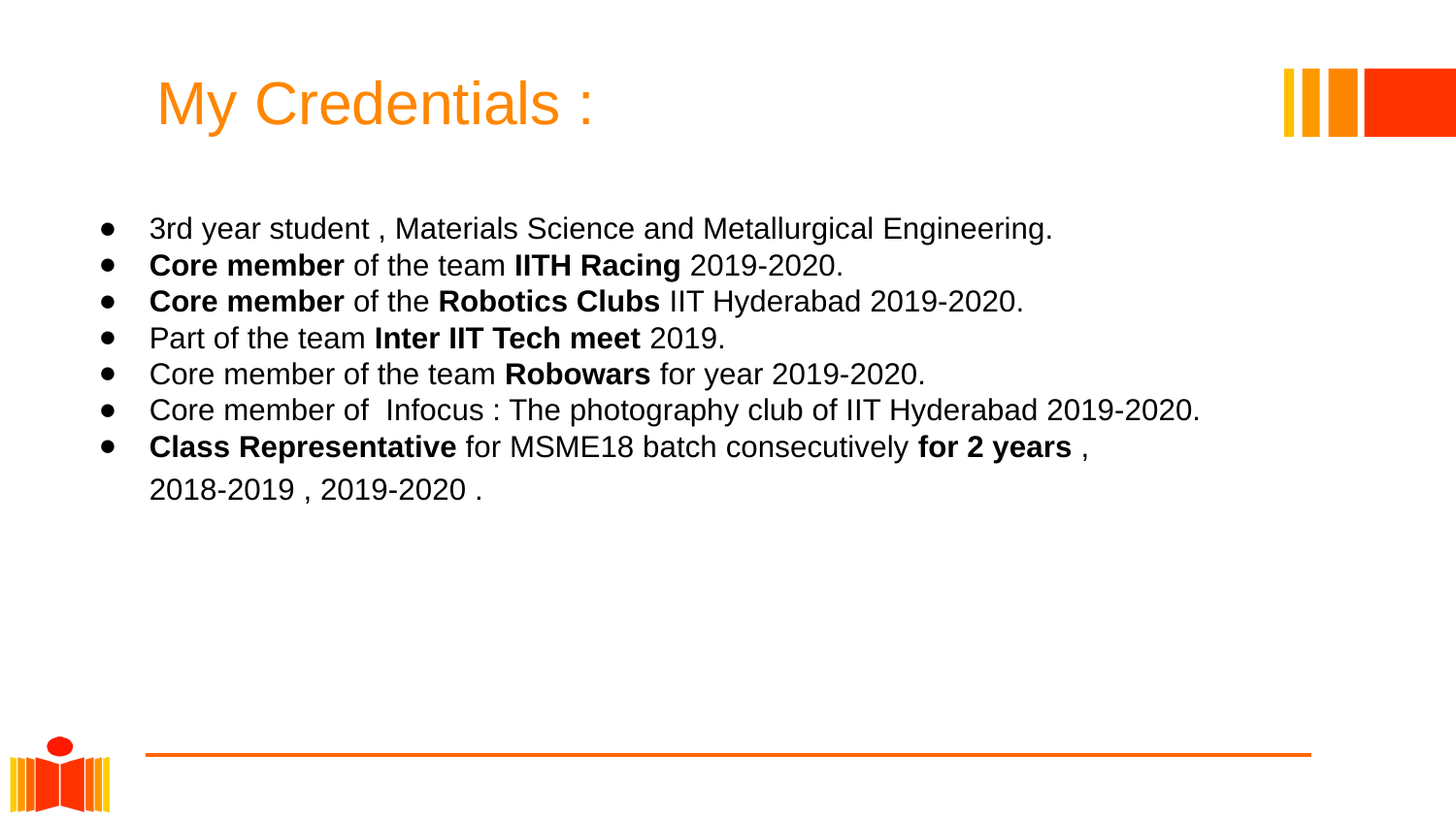

# My Credentials :
3rd year student , Materials Science and Metallurgical Engineering.
Core member of the team IITH Racing 2019-2020.
Core member of the Robotics Clubs IIT Hyderabad 2019-2020.
Part of the team Inter IIT Tech meet 2019.
Core member of the team Robowars for year 2019-2020.
Core member of  Infocus : The photography club of IIT Hyderabad 2019-2020.
Class Representative for MSME18 batch consecutively for 2 years ,
2018-2019 , 2019-2020 .